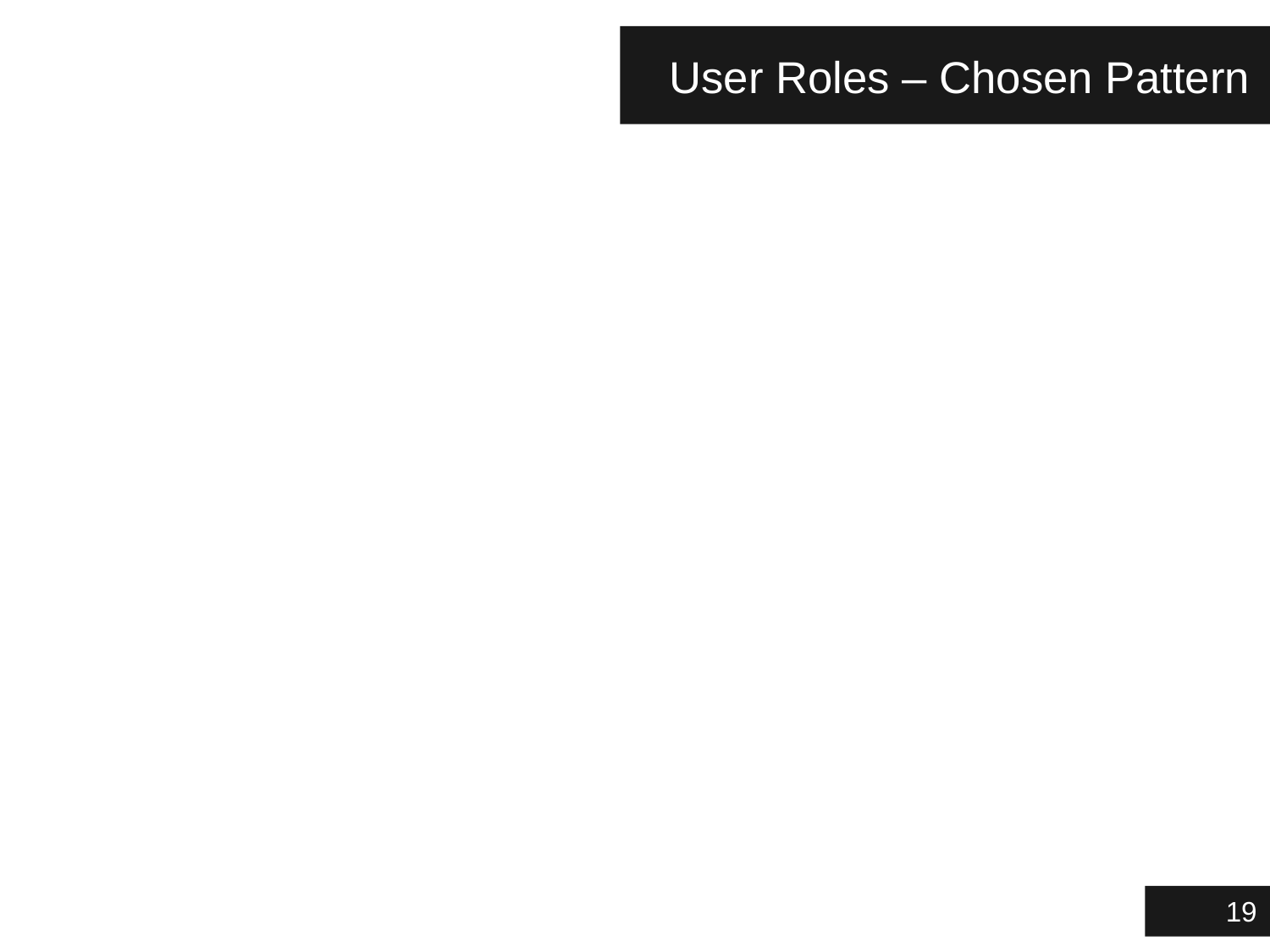

# User Roles – Chosen Pattern
19